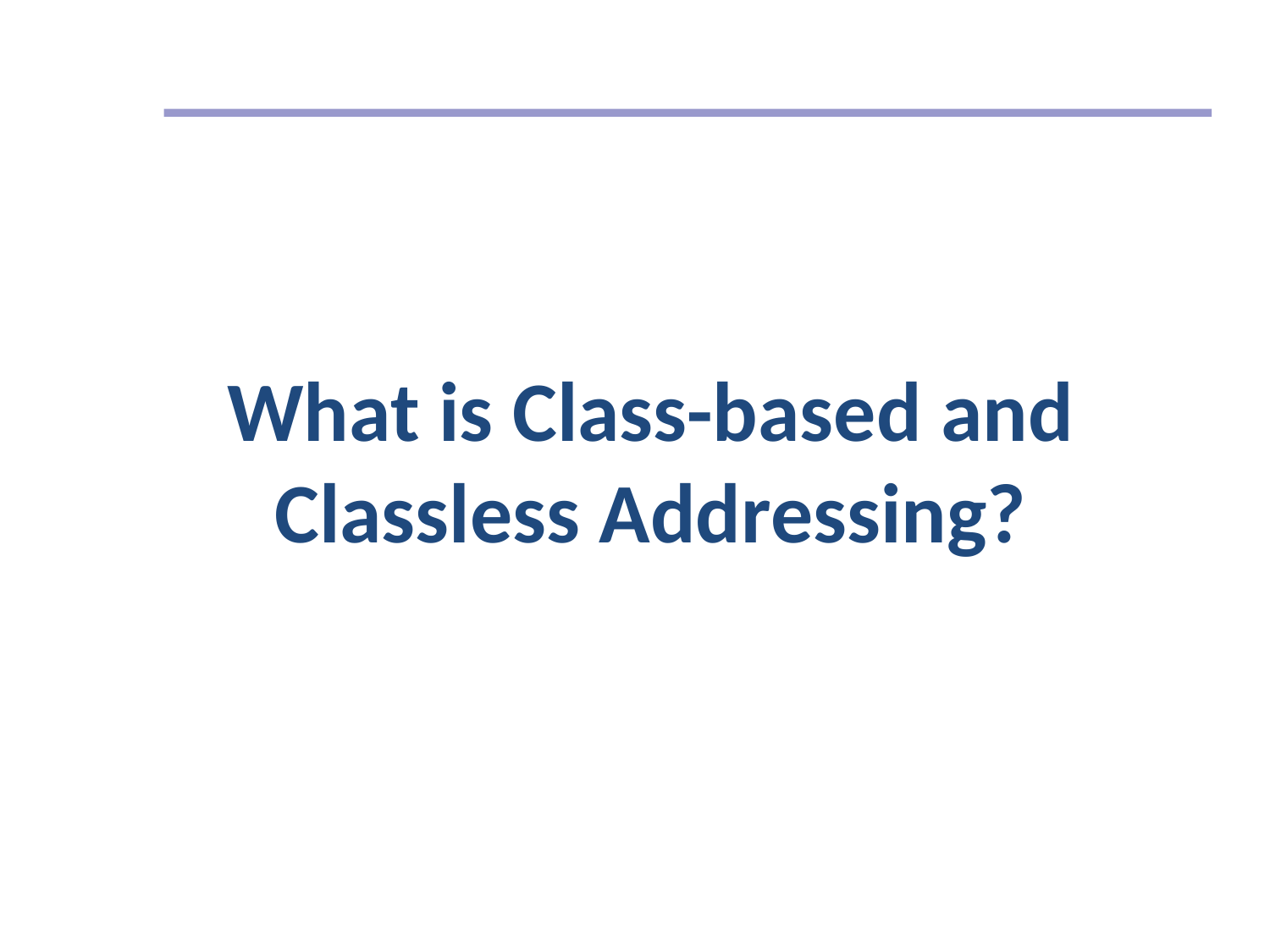

# What is Class-based and Classless Addressing?